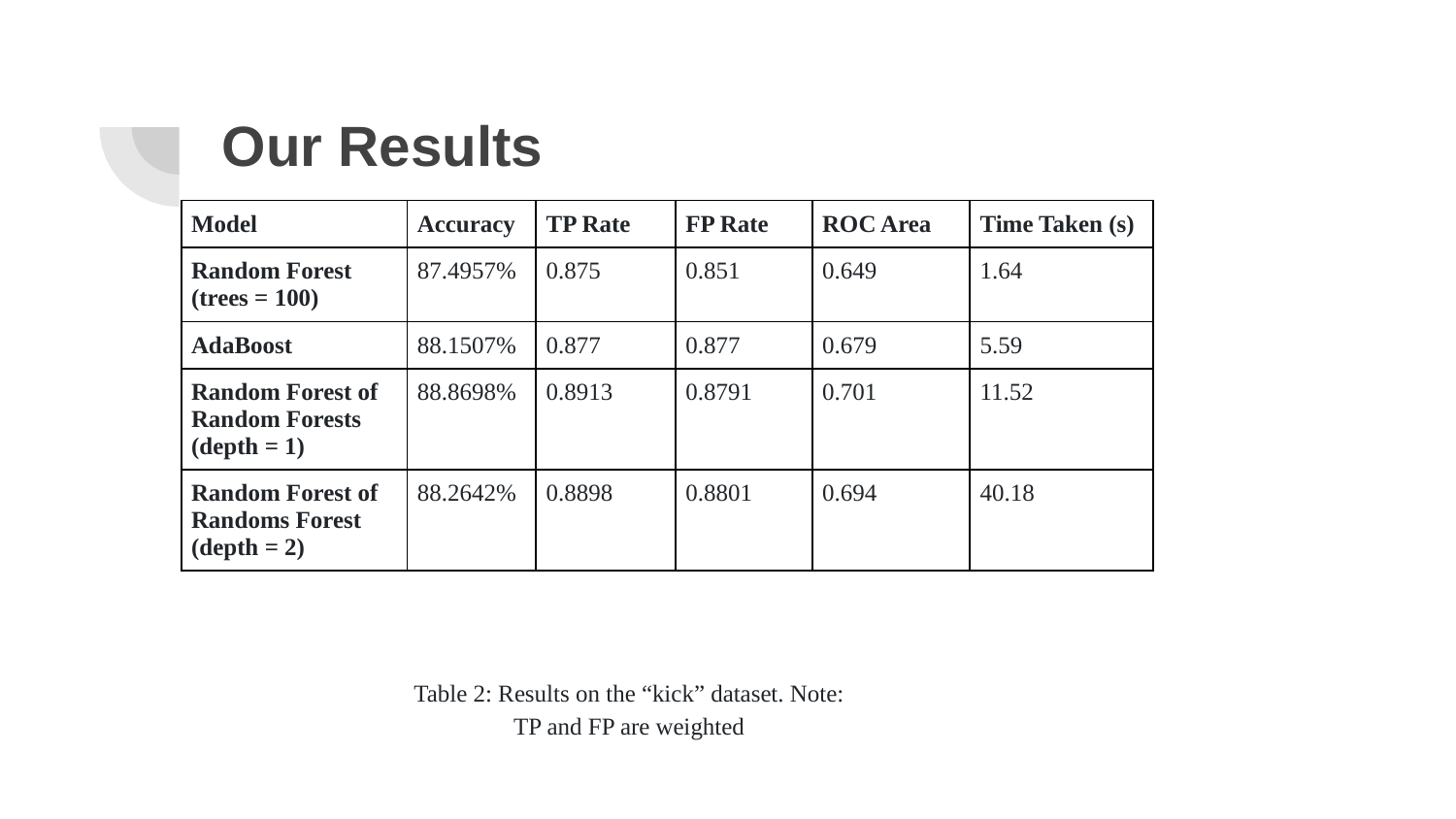

# Our Results
| Model | Accuracy | TP Rate | FP Rate | ROC Area | Time Taken (s) |
| --- | --- | --- | --- | --- | --- |
| Random Forest (trees = 100) | 87.4957% | 0.875 | 0.851 | 0.649 | 1.64 |
| AdaBoost | 88.1507% | 0.877 | 0.877 | 0.679 | 5.59 |
| Random Forest of Random Forests (depth = 1) | 88.8698% | 0.8913 | 0.8791 | 0.701 | 11.52 |
| Random Forest of Randoms Forest (depth = 2) | 88.2642% | 0.8898 | 0.8801 | 0.694 | 40.18 |

Table 2: Results on the “kick” dataset. Note: TP and FP are weighted